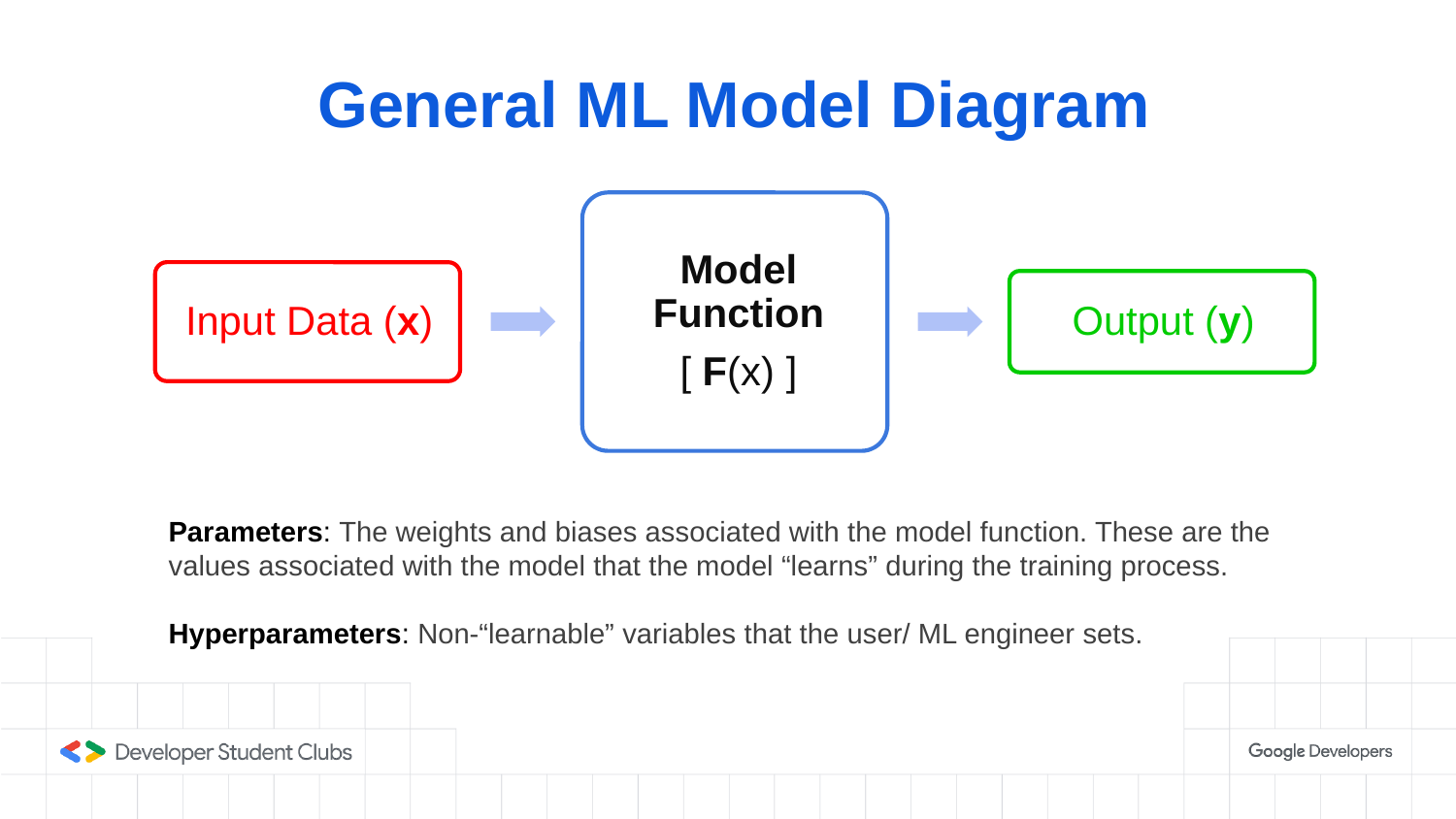

General ML Model Diagram
Input Data (x)

Model Function
[ F(x) ]

Output (y)
Parameters: The weights and biases associated with the model function. These are the values associated with the model that the model “learns” during the training process.

Hyperparameters: Non-“learnable” variables that the user/ ML engineer sets.